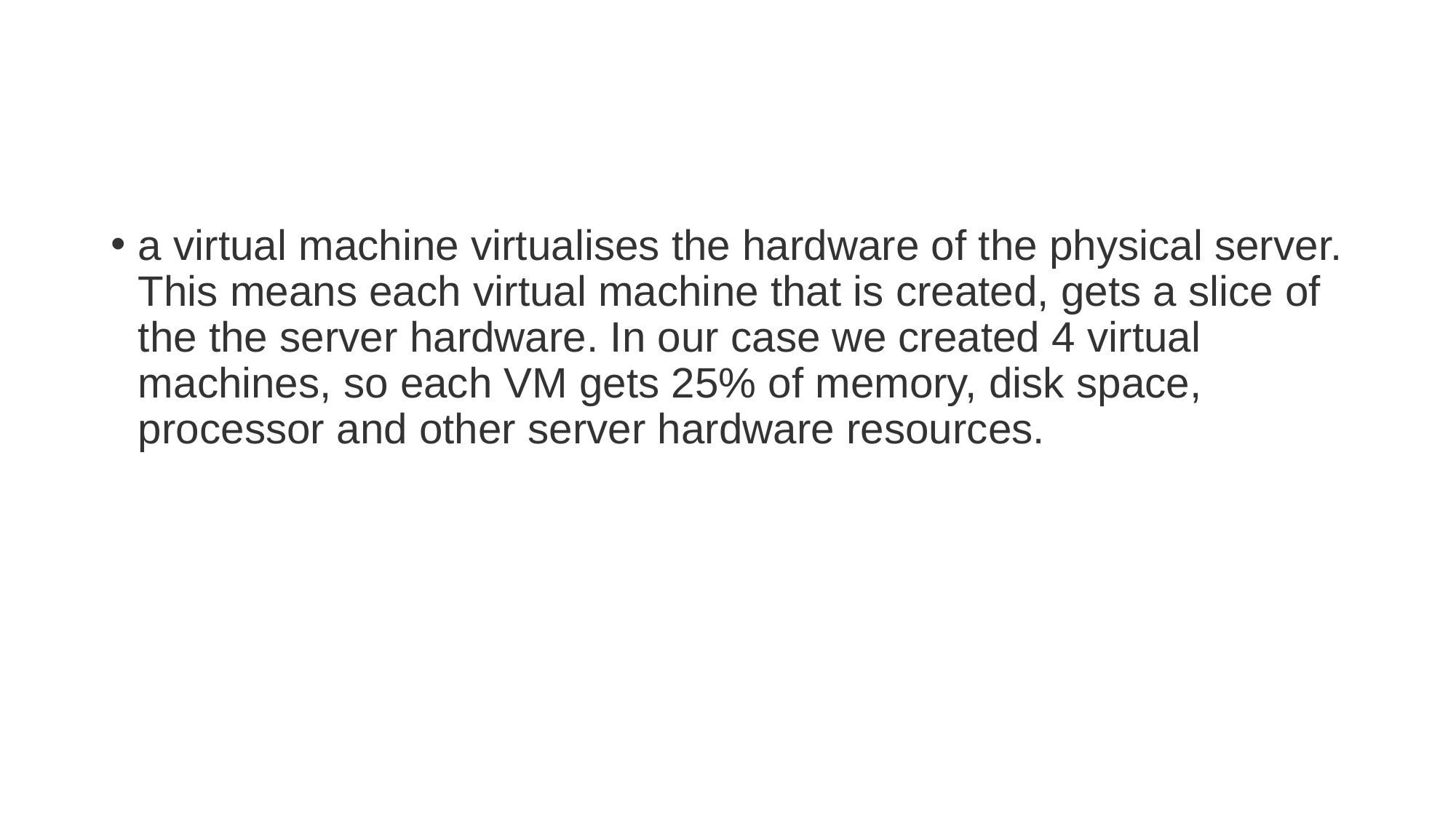

#
a virtual machine virtualises the hardware of the physical server. This means each virtual machine that is created, gets a slice of the the server hardware. In our case we created 4 virtual machines, so each VM gets 25% of memory, disk space, processor and other server hardware resources.